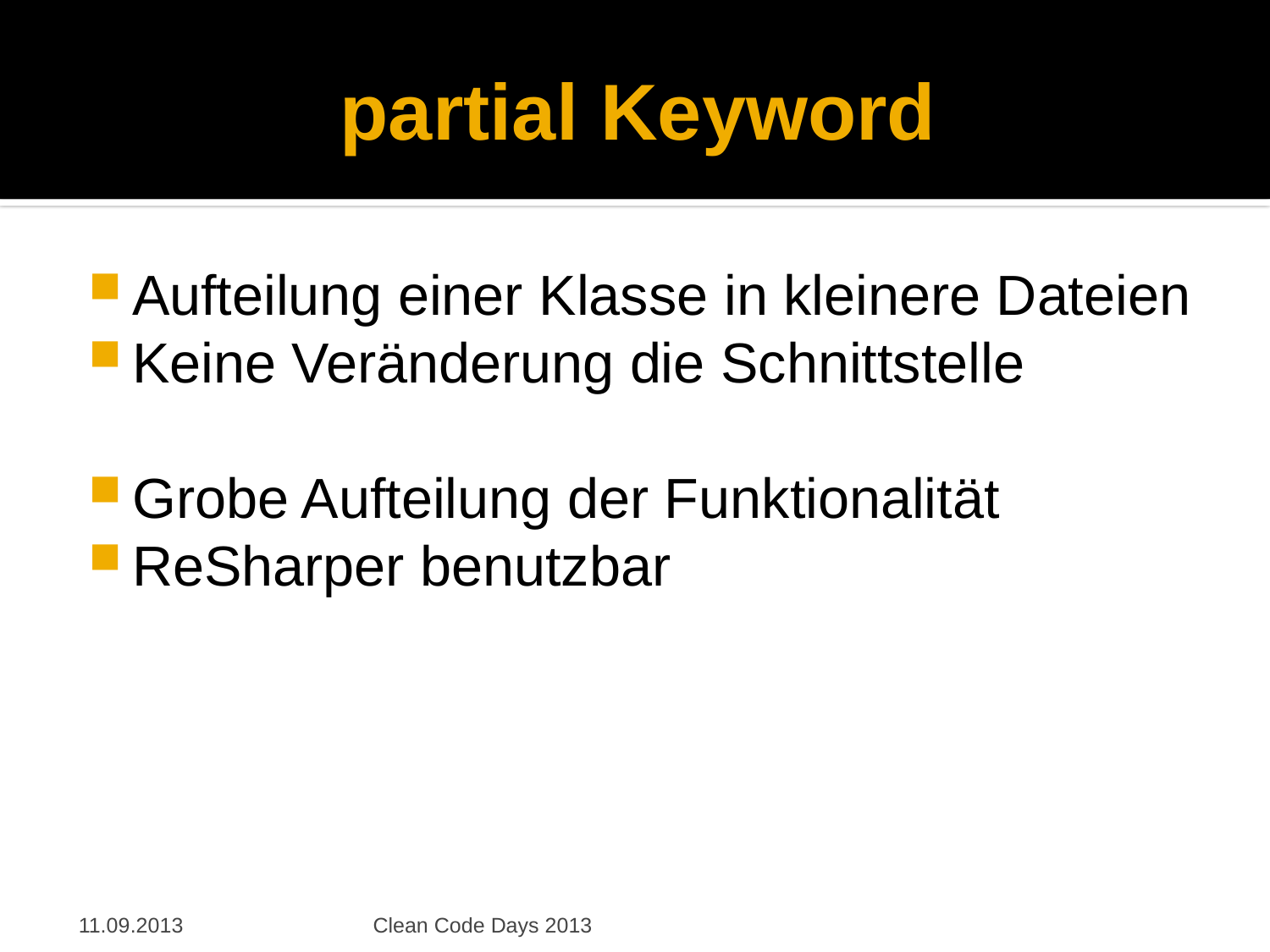

# partial Keyword
Aufteilung einer Klasse in kleinere Dateien
Keine Veränderung die Schnittstelle

Grobe Aufteilung der Funktionalität
ReSharper benutzbar
11.09.2013
Clean Code Days 2013